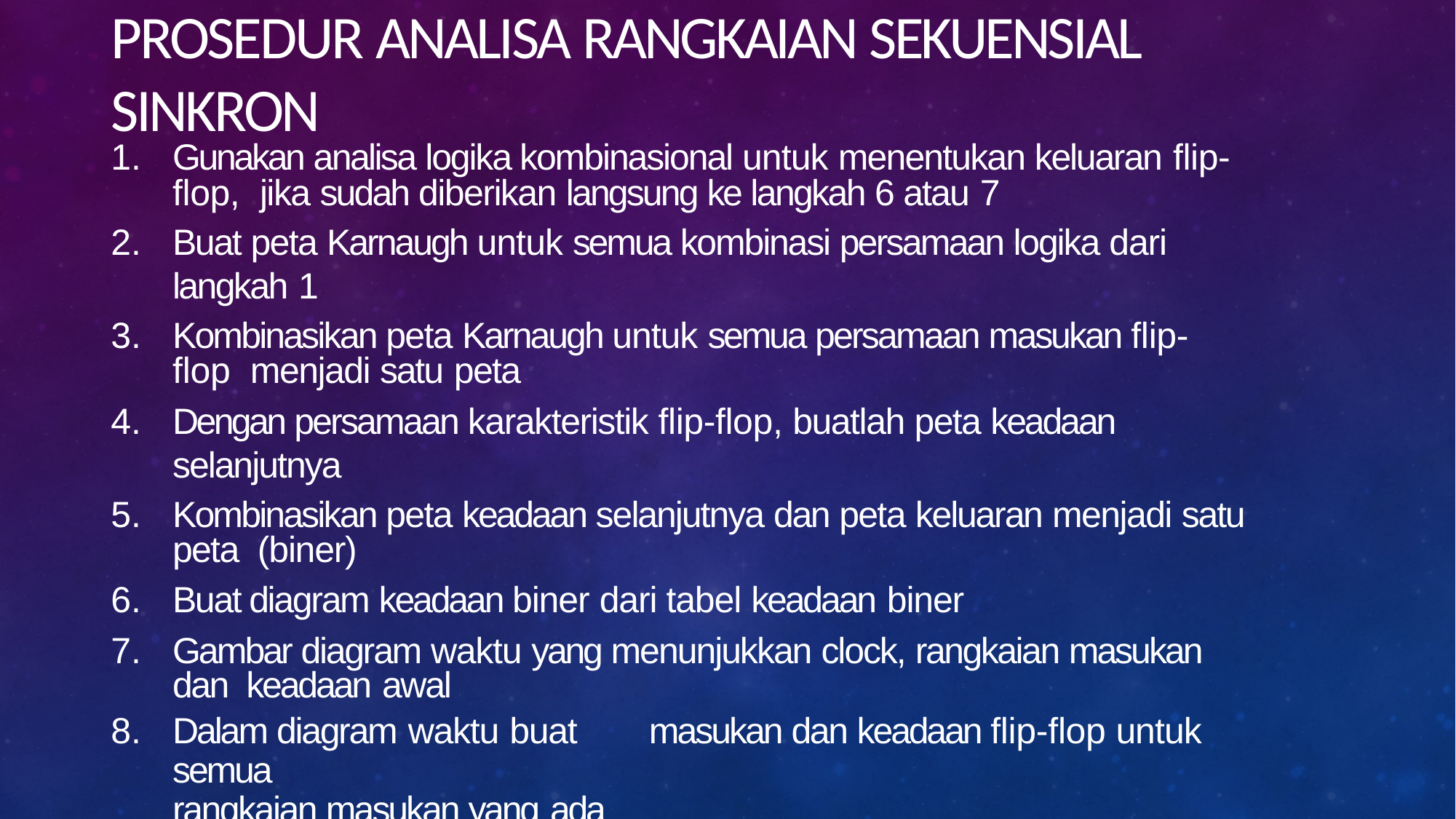

# Prosedur Analisa Rangkaian Sekuensial Sinkron
Gunakan analisa logika kombinasional untuk menentukan keluaran flip-flop,  jika sudah diberikan langsung ke langkah 6 atau 7
Buat peta Karnaugh untuk semua kombinasi persamaan logika dari langkah 1
Kombinasikan peta Karnaugh untuk semua persamaan masukan flip-flop  menjadi satu peta
Dengan persamaan karakteristik flip-flop, buatlah peta keadaan selanjutnya
Kombinasikan peta keadaan selanjutnya dan peta keluaran menjadi satu peta  (biner)
Buat diagram keadaan biner dari tabel keadaan biner
Gambar diagram waktu yang menunjukkan clock, rangkaian masukan dan  keadaan awal
Dalam diagram waktu buat	masukan dan keadaan flip-flop untuk semua
rangkaian masukan yang ada
Dalam diagram waktu buat rangkaian keluarannya